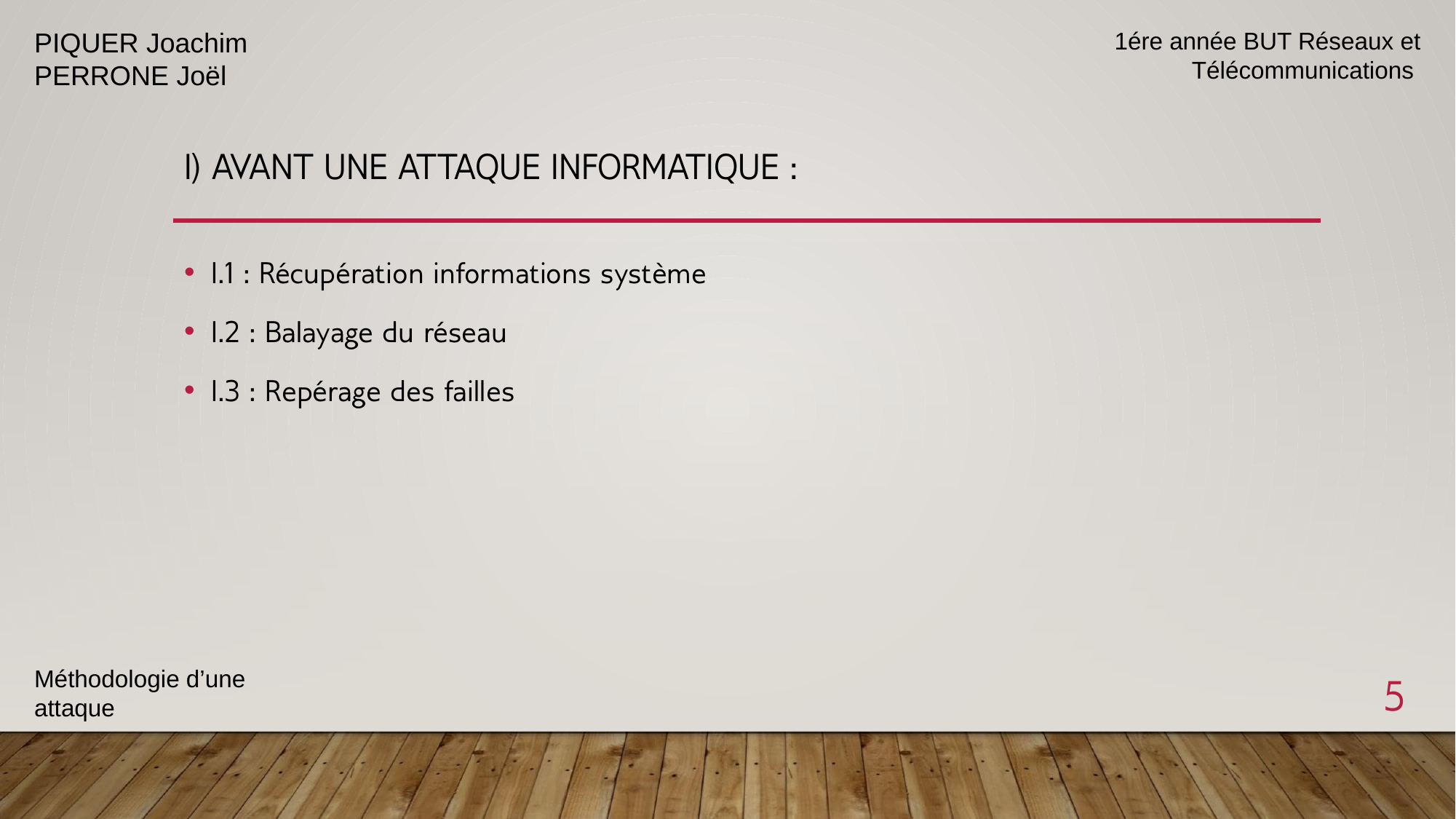

PIQUER Joachim
PERRONE Joël
1ére année BUT Réseaux et Télécommunications
# I) AVANT UNE ATTAQUE INFORMATIQUE :
I.1 : Récupération informations système
I.2 : Balayage du réseau
I.3 : Repérage des failles
Méthodologie d’une attaque
5